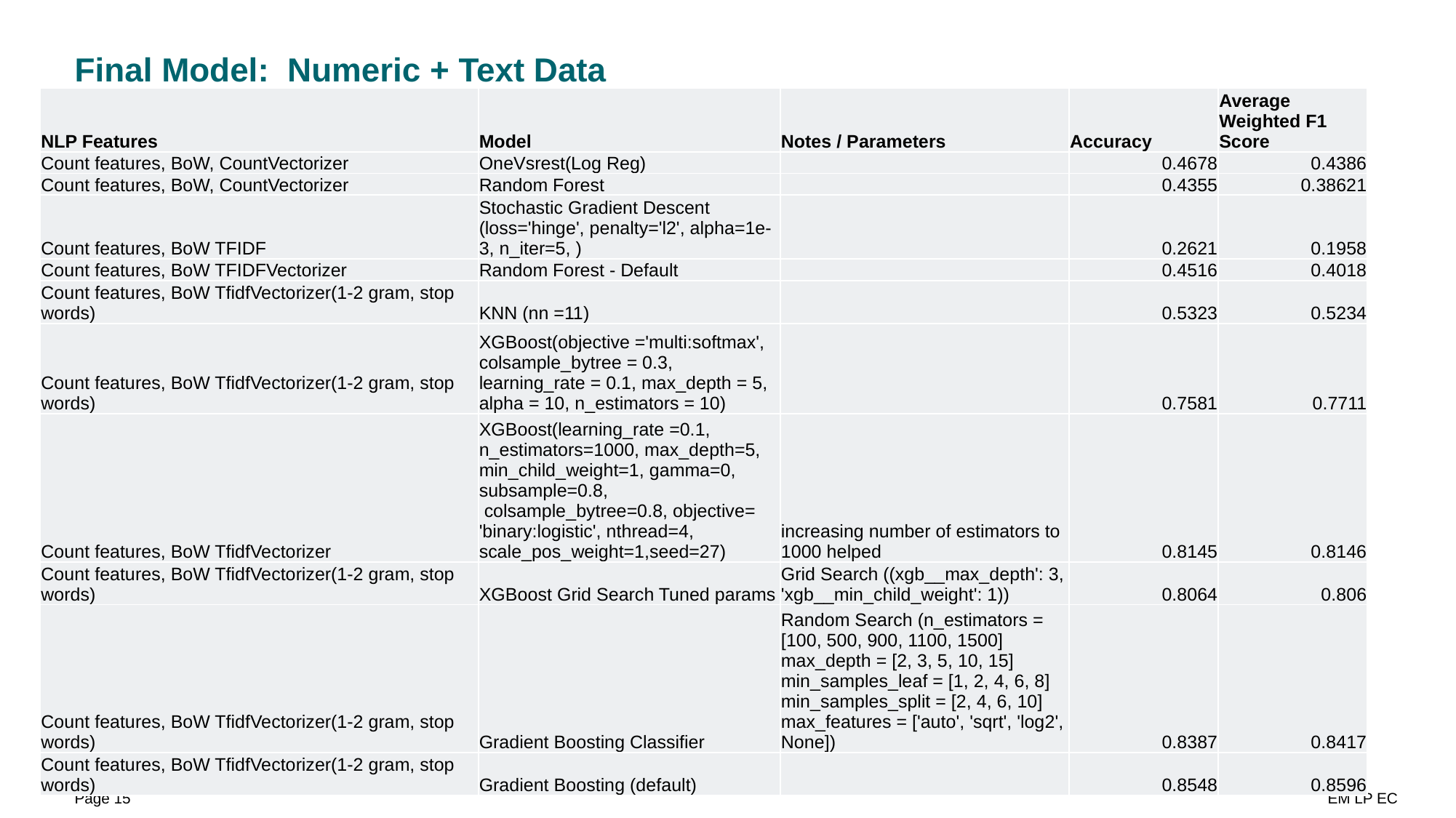

# Final Model:  Numeric + Text Data
| NLP Features | Model | Notes / Parameters | Accuracy | Average Weighted F1 Score |
| --- | --- | --- | --- | --- |
| Count features, BoW, CountVectorizer | OneVsrest(Log Reg) |  | 0.4678 | 0.4386 |
| Count features, BoW, CountVectorizer | Random Forest |  | 0.4355 | 0.38621 |
| Count features, BoW TFIDF | Stochastic Gradient Descent (loss='hinge', penalty='l2', alpha=1e-3, n\_iter=5, ) |  | 0.2621 | 0.1958 |
| Count features, BoW TFIDFVectorizer | Random Forest - Default |  | 0.4516 | 0.4018 |
| Count features, BoW TfidfVectorizer(1-2 gram, stop words) | KNN (nn =11) |  | 0.5323 | 0.5234 |
| Count features, BoW TfidfVectorizer(1-2 gram, stop words) | XGBoost(objective ='multi:softmax', colsample\_bytree = 0.3, learning\_rate = 0.1, max\_depth = 5, alpha = 10, n\_estimators = 10) |  | 0.7581 | 0.7711 |
| Count features, BoW TfidfVectorizer | XGBoost(learning\_rate =0.1, n\_estimators=1000, max\_depth=5, min\_child\_weight=1, gamma=0, subsample=0.8, colsample\_bytree=0.8, objective= 'binary:logistic', nthread=4, scale\_pos\_weight=1,seed=27) | increasing number of estimators to 1000 helped | 0.8145 | 0.8146 |
| Count features, BoW TfidfVectorizer(1-2 gram, stop words) | XGBoost Grid Search Tuned params | Grid Search ((xgb\_\_max\_depth': 3, 'xgb\_\_min\_child\_weight': 1)) | 0.8064 | 0.806 |
| Count features, BoW TfidfVectorizer(1-2 gram, stop words) | Gradient Boosting Classifier | Random Search (n\_estimators = [100, 500, 900, 1100, 1500] max\_depth = [2, 3, 5, 10, 15] min\_samples\_leaf = [1, 2, 4, 6, 8] min\_samples\_split = [2, 4, 6, 10] max\_features = ['auto', 'sqrt', 'log2', None]) | 0.8387 | 0.8417 |
| Count features, BoW TfidfVectorizer(1-2 gram, stop words) | Gradient Boosting (default) |  | 0.8548 | 0.8596 |